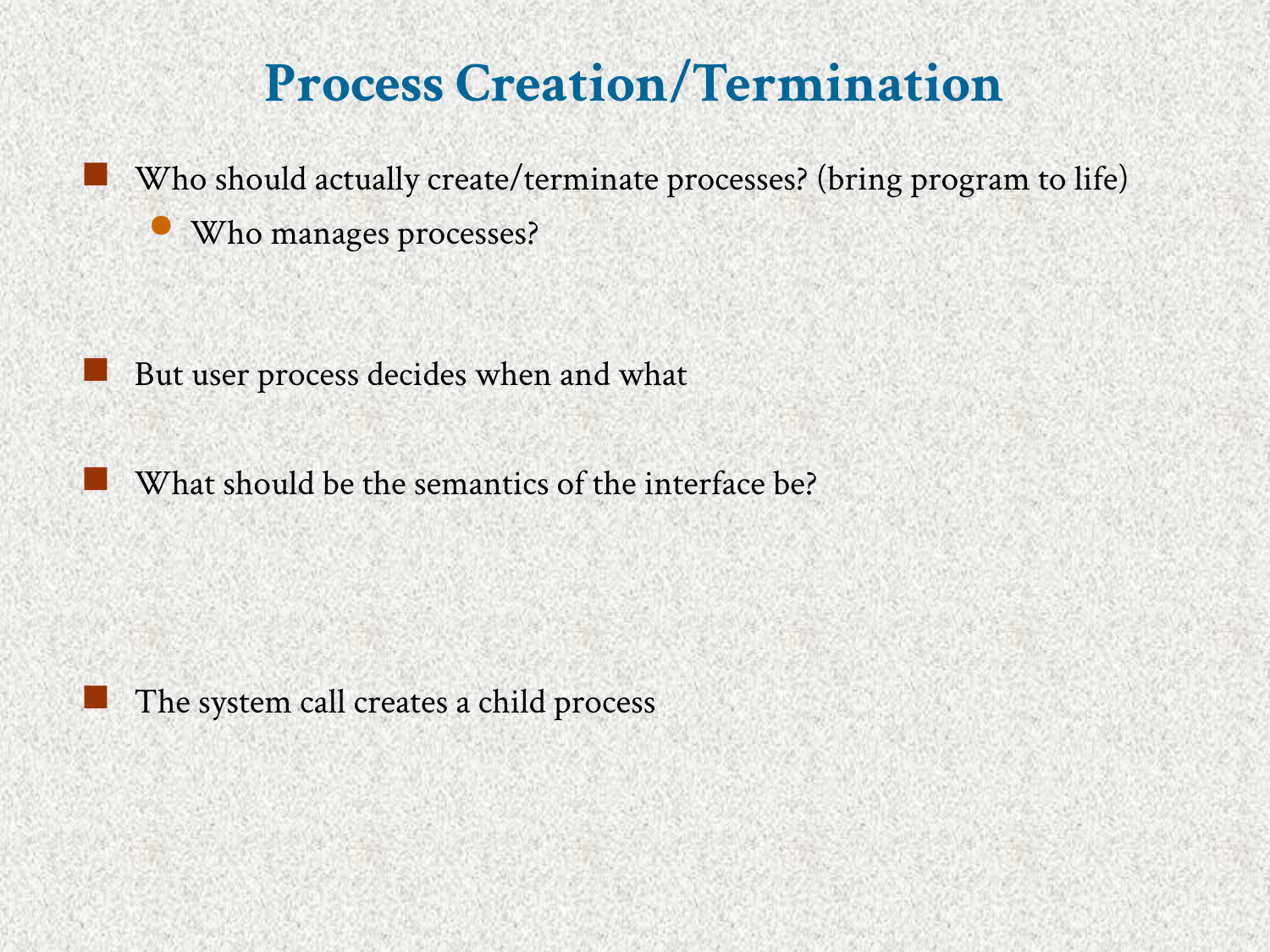

# Process Creation/Termination
Who should actually create/terminate processes? (bring program to life)
Who manages processes?

But user process decides when and what

What should be the semantics of the interface be?

The system call creates a child process